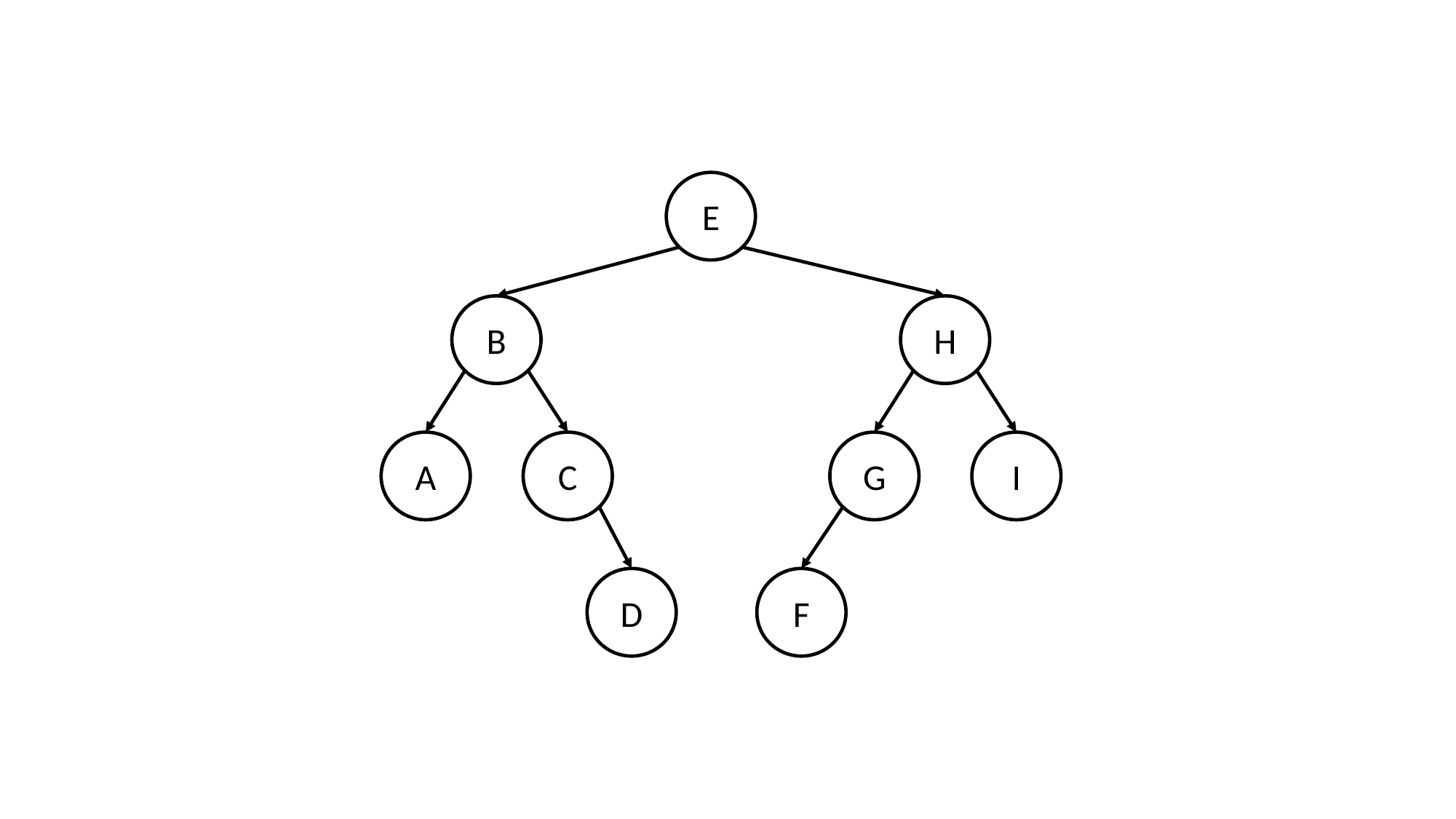

E
B
H
A
C
G
I
D
F